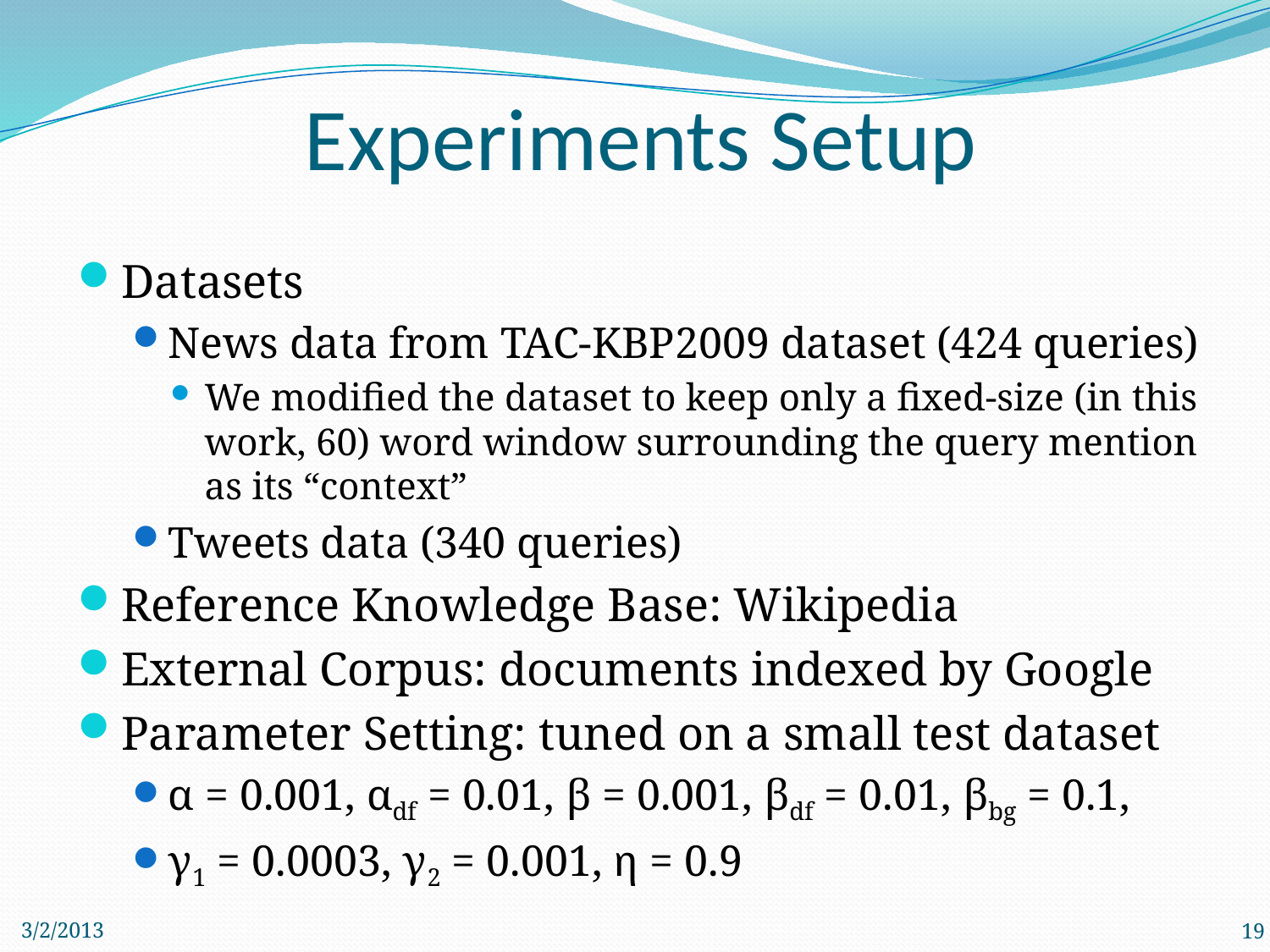

# Experiments Setup
Datasets
News data from TAC-KBP2009 dataset (424 queries)
We modified the dataset to keep only a fixed-size (in this work, 60) word window surrounding the query mention as its “context”
Tweets data (340 queries)
Reference Knowledge Base: Wikipedia
External Corpus: documents indexed by Google
Parameter Setting: tuned on a small test dataset
α = 0.001, αdf = 0.01, β = 0.001, βdf = 0.01, βbg = 0.1,
γ1 = 0.0003, γ2 = 0.001, η = 0.9
3/2/2013
19